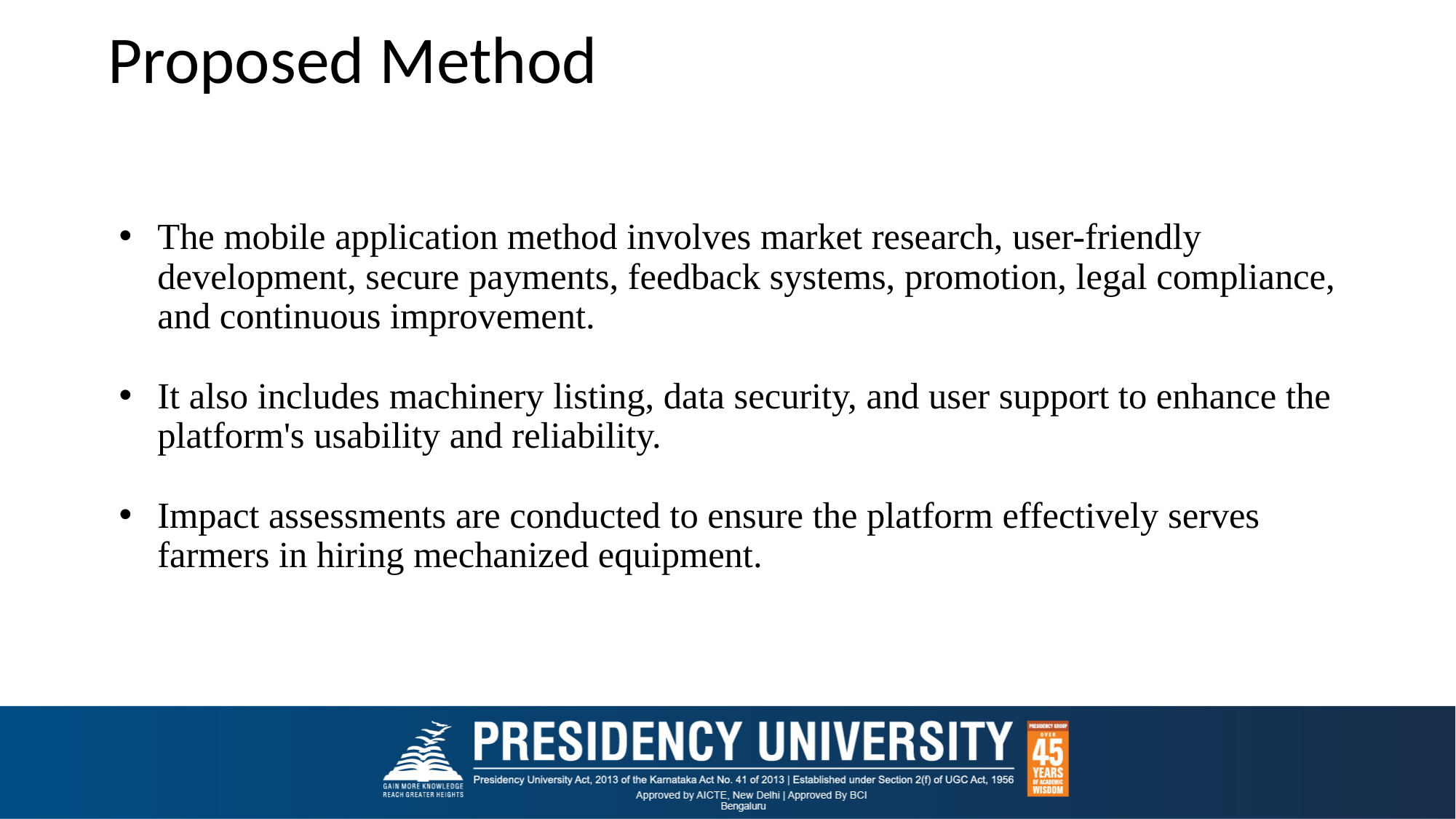

# Proposed Method
The mobile application method involves market research, user-friendly development, secure payments, feedback systems, promotion, legal compliance, and continuous improvement.

It also includes machinery listing, data security, and user support to enhance the platform's usability and reliability.

Impact assessments are conducted to ensure the platform effectively serves farmers in hiring mechanized equipment.